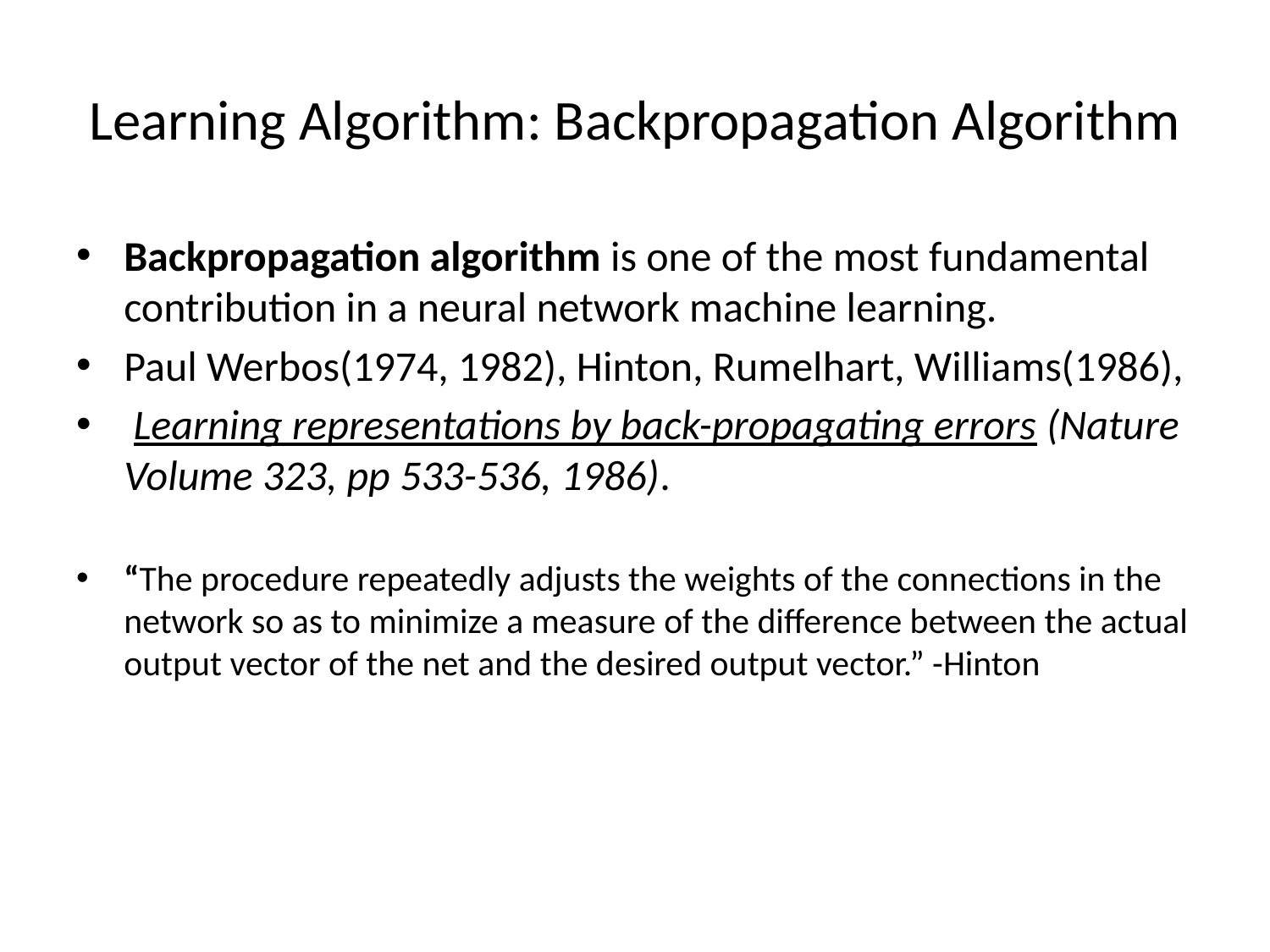

# Learning Algorithm: Backpropagation Algorithm
Backpropagation algorithm is one of the most fundamental contribution in a neural network machine learning.
Paul Werbos(1974, 1982), Hinton, Rumelhart, Williams(1986),
 Learning representations by back-propagating errors (Nature  Volume 323, pp 533-536, 1986).

“The procedure repeatedly adjusts the weights of the connections in the network so as to minimize a measure of the difference between the actual output vector of the net and the desired output vector.” -Hinton